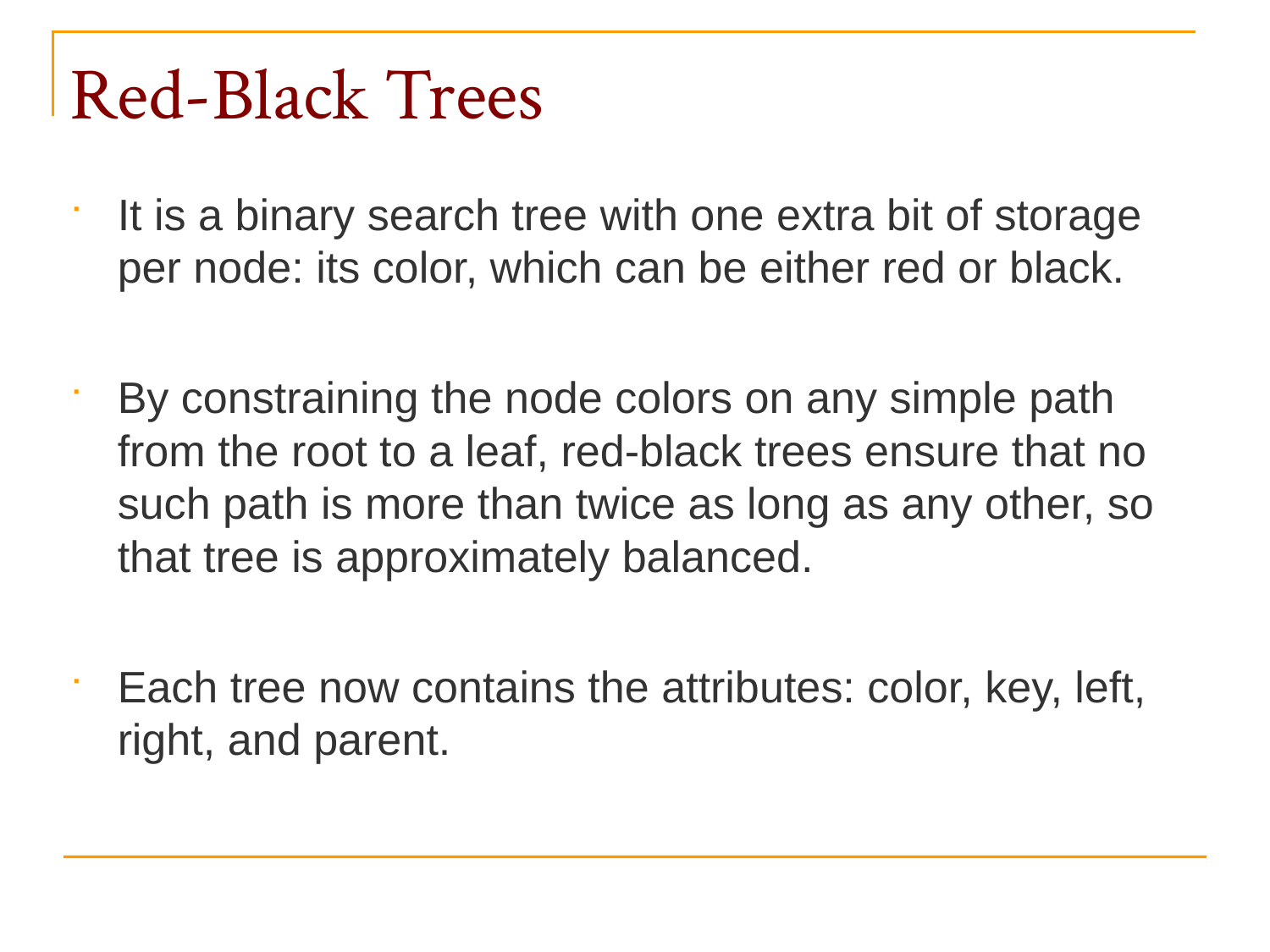

# Red-Black Trees
It is a binary search tree with one extra bit of storage per node: its color, which can be either red or black.

By constraining the node colors on any simple path from the root to a leaf, red-black trees ensure that no such path is more than twice as long as any other, so that tree is approximately balanced.

Each tree now contains the attributes: color, key, left, right, and parent.